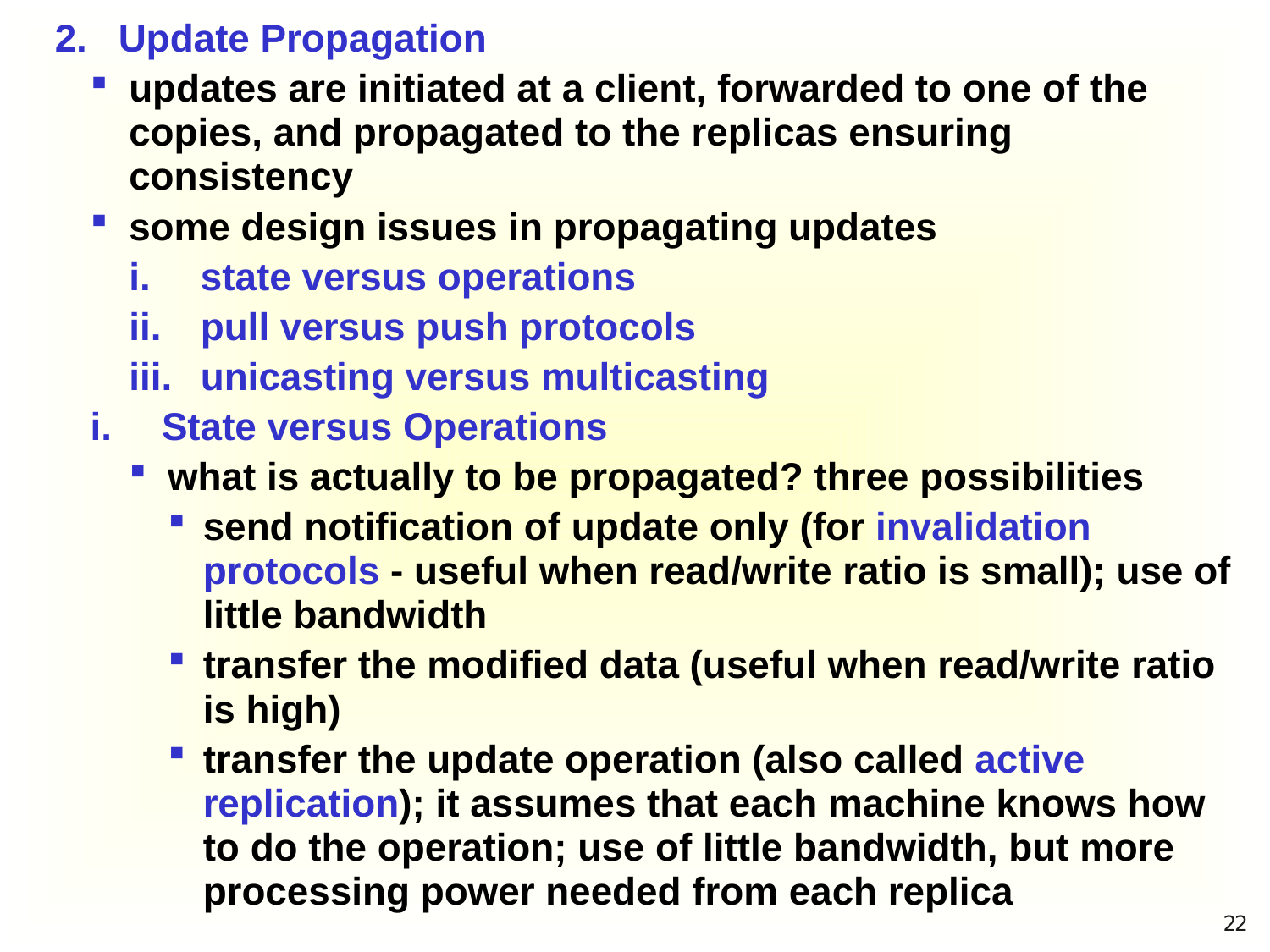

Update Propagation
updates are initiated at a client, forwarded to one of the copies, and propagated to the replicas ensuring consistency
some design issues in propagating updates
state versus operations
pull versus push protocols
unicasting versus multicasting
State versus Operations
what is actually to be propagated? three possibilities
send notification of update only (for invalidation protocols - useful when read/write ratio is small); use of little bandwidth
transfer the modified data (useful when read/write ratio is high)
transfer the update operation (also called active replication); it assumes that each machine knows how to do the operation; use of little bandwidth, but more processing power needed from each replica
22